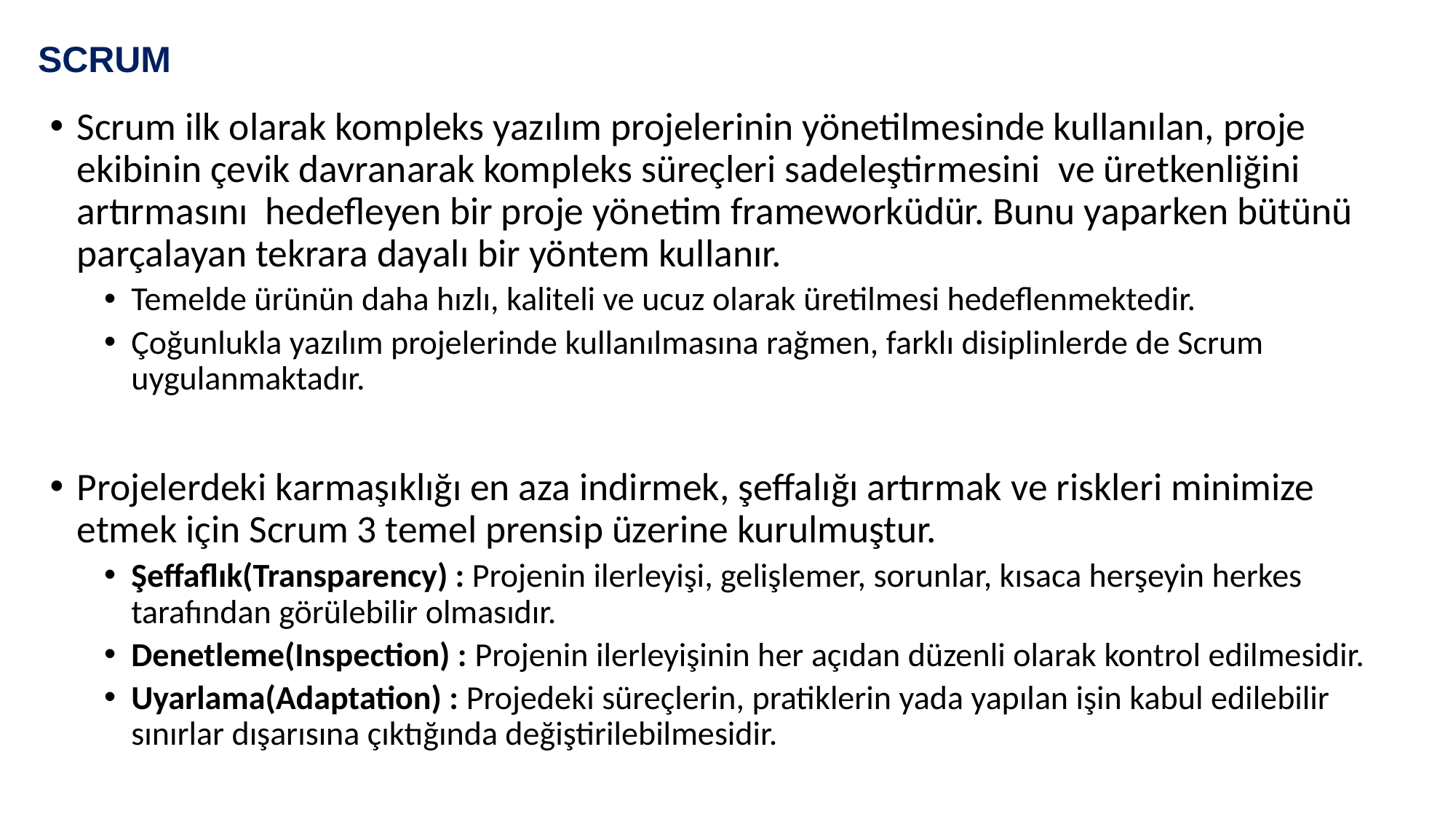

# SCRUM
Scrum ilk olarak kompleks yazılım projelerinin yönetilmesinde kullanılan, proje ekibinin çevik davranarak kompleks süreçleri sadeleştirmesini  ve üretkenliğini artırmasını  hedefleyen bir proje yönetim frameworküdür. Bunu yaparken bütünü parçalayan tekrara dayalı bir yöntem kullanır.
Temelde ürünün daha hızlı, kaliteli ve ucuz olarak üretilmesi hedeflenmektedir.
Çoğunlukla yazılım projelerinde kullanılmasına rağmen, farklı disiplinlerde de Scrum uygulanmaktadır.

Projelerdeki karmaşıklığı en aza indirmek, şeffalığı artırmak ve riskleri minimize etmek için Scrum 3 temel prensip üzerine kurulmuştur.
Şeffaflık(Transparency) : Projenin ilerleyişi, gelişlemer, sorunlar, kısaca herşeyin herkes tarafından görülebilir olmasıdır.
Denetleme(Inspection) : Projenin ilerleyişinin her açıdan düzenli olarak kontrol edilmesidir.
Uyarlama(Adaptation) : Projedeki süreçlerin, pratiklerin yada yapılan işin kabul edilebilir sınırlar dışarısına çıktığında değiştirilebilmesidir.